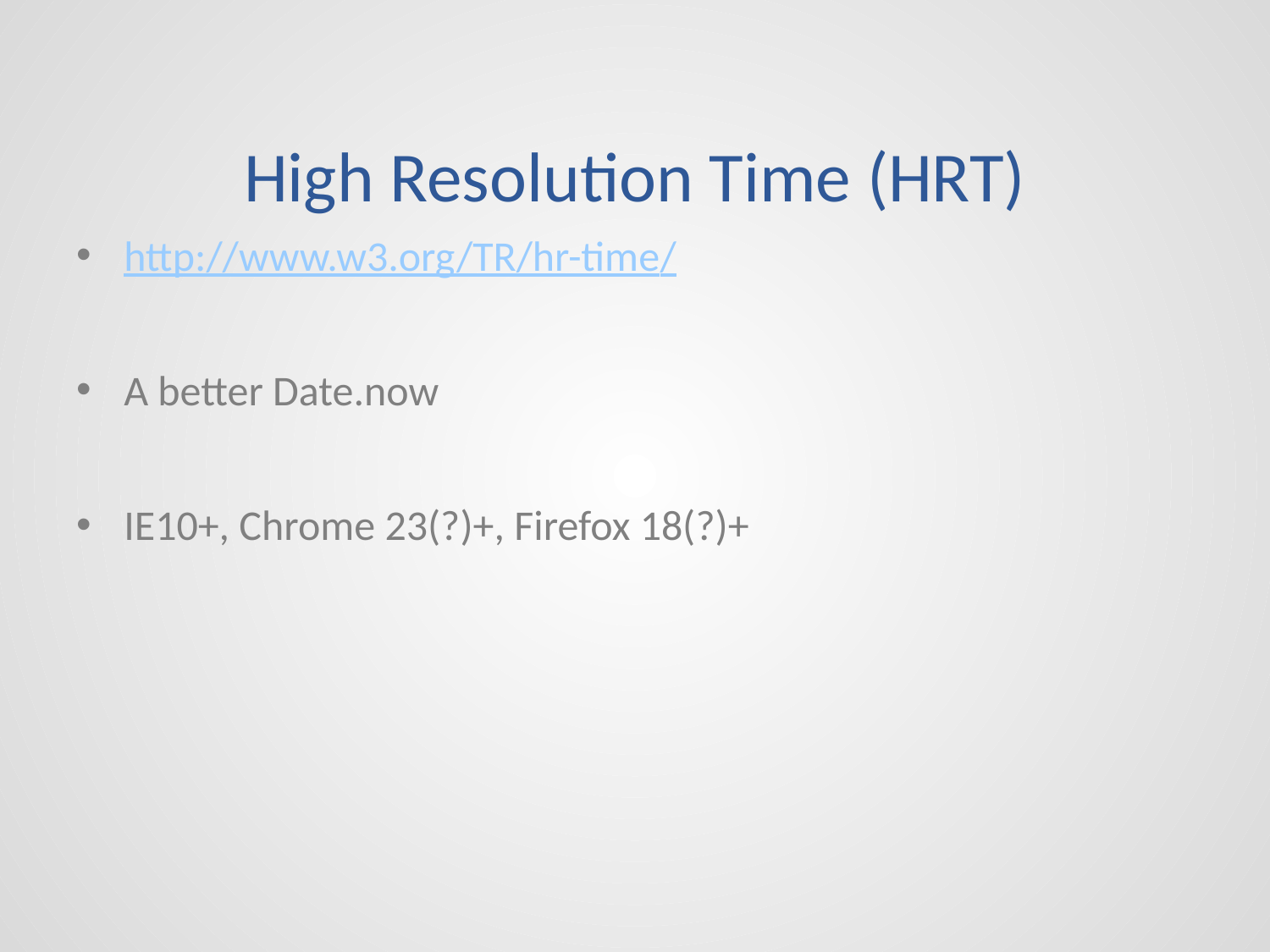

# High Resolution Time (HRT)
http://www.w3.org/TR/hr-time/

A better Date.now

IE10+, Chrome 23(?)+, Firefox 18(?)+